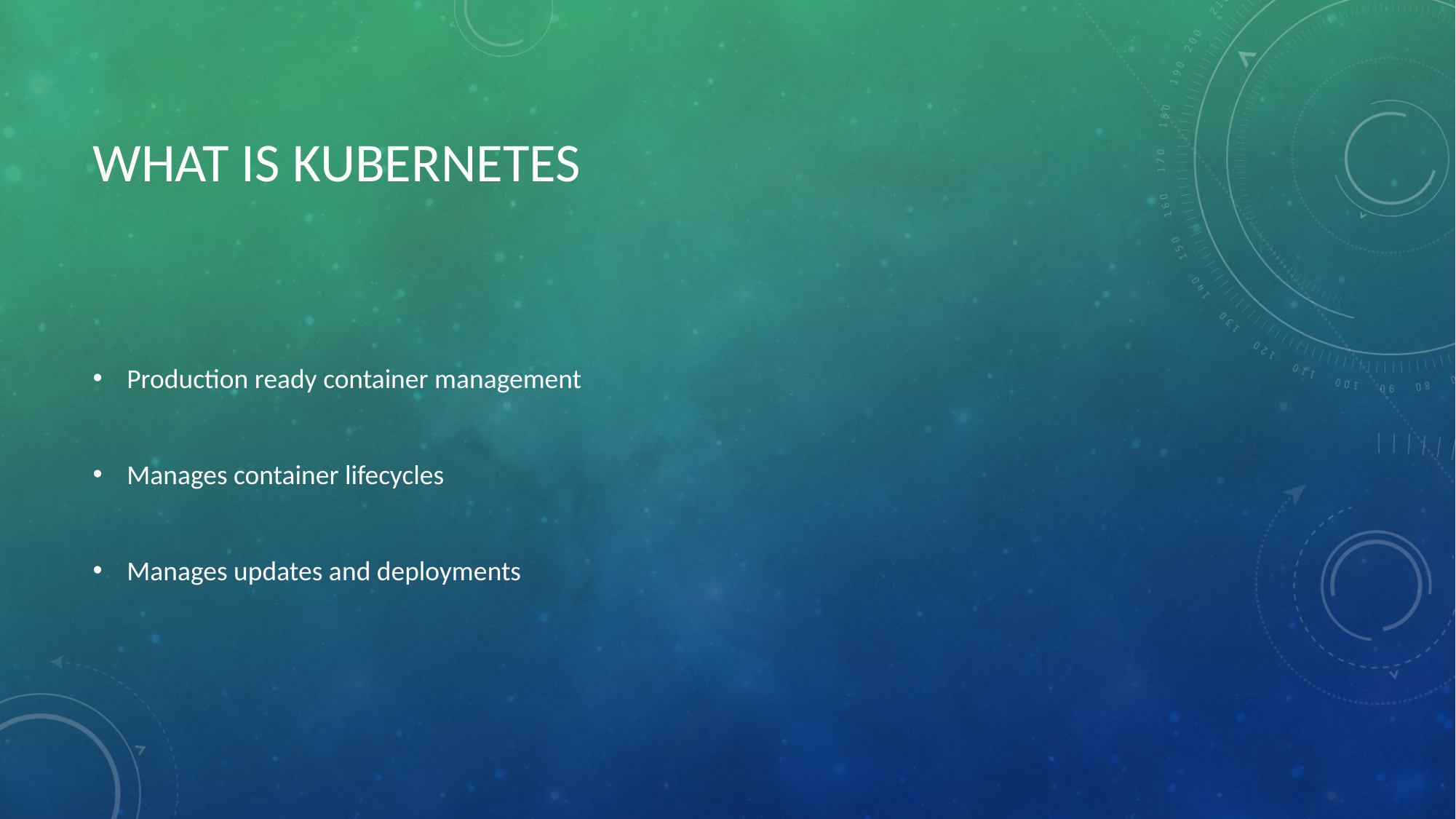

# What is Kubernetes
Production ready container management

Manages container lifecycles

Manages updates and deployments